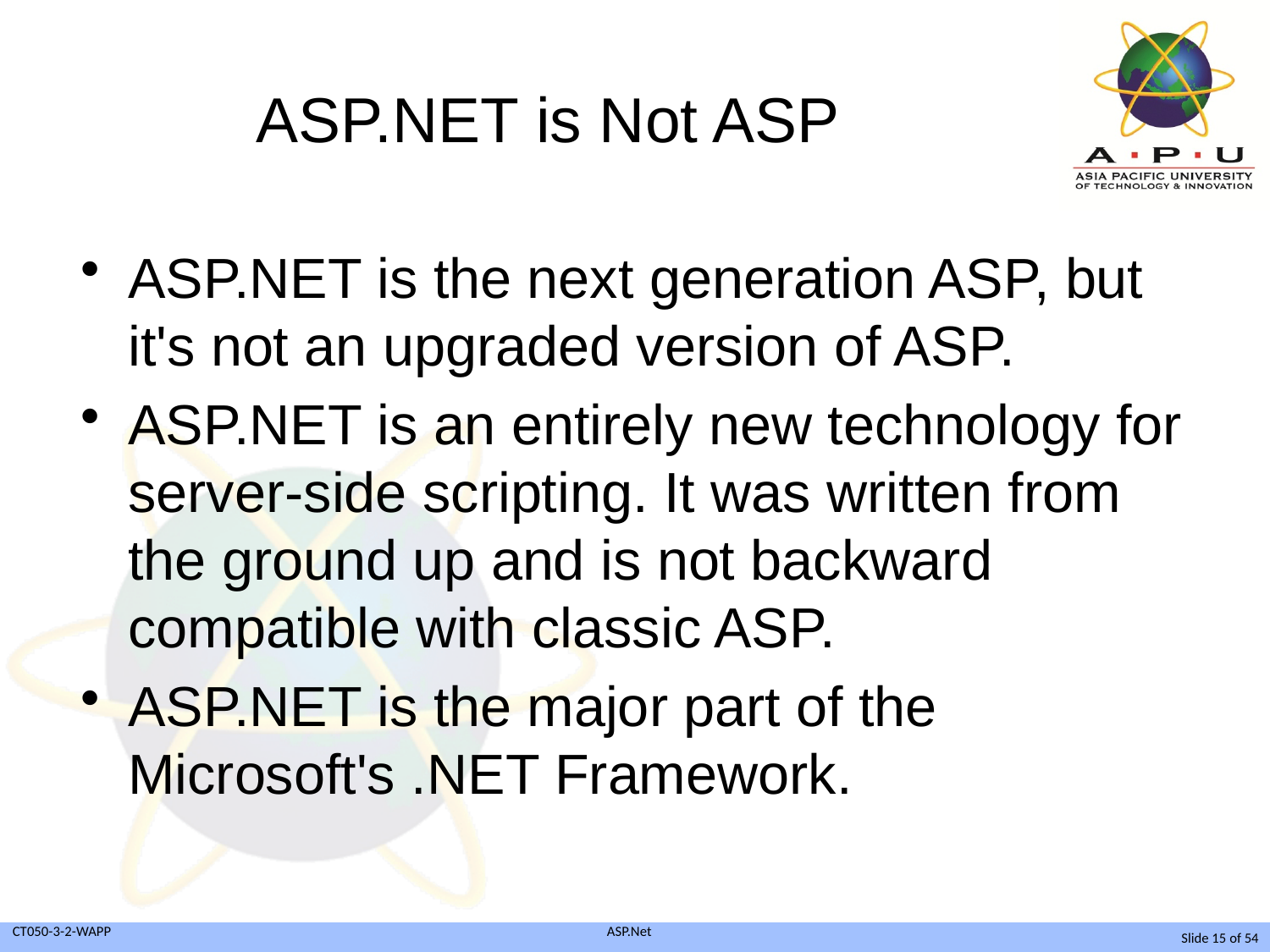

# ASP.NET is Not ASP
ASP.NET is the next generation ASP, but it's not an upgraded version of ASP.
ASP.NET is an entirely new technology for server-side scripting. It was written from the ground up and is not backward compatible with classic ASP.
ASP.NET is the major part of the Microsoft's .NET Framework.